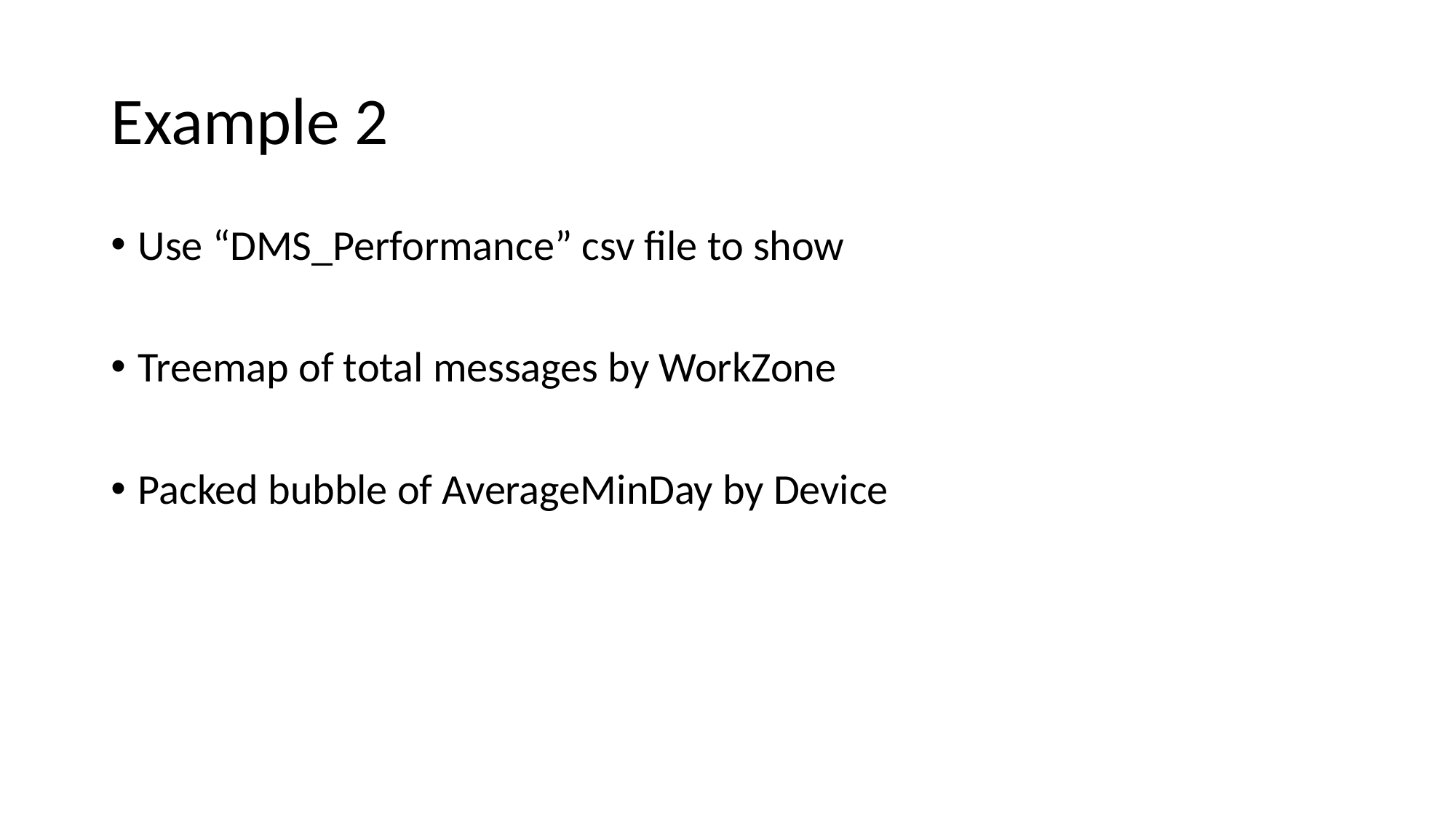

# Example 2
Use “DMS_Performance” csv file to show

Treemap of total messages by WorkZone

Packed bubble of AverageMinDay by Device